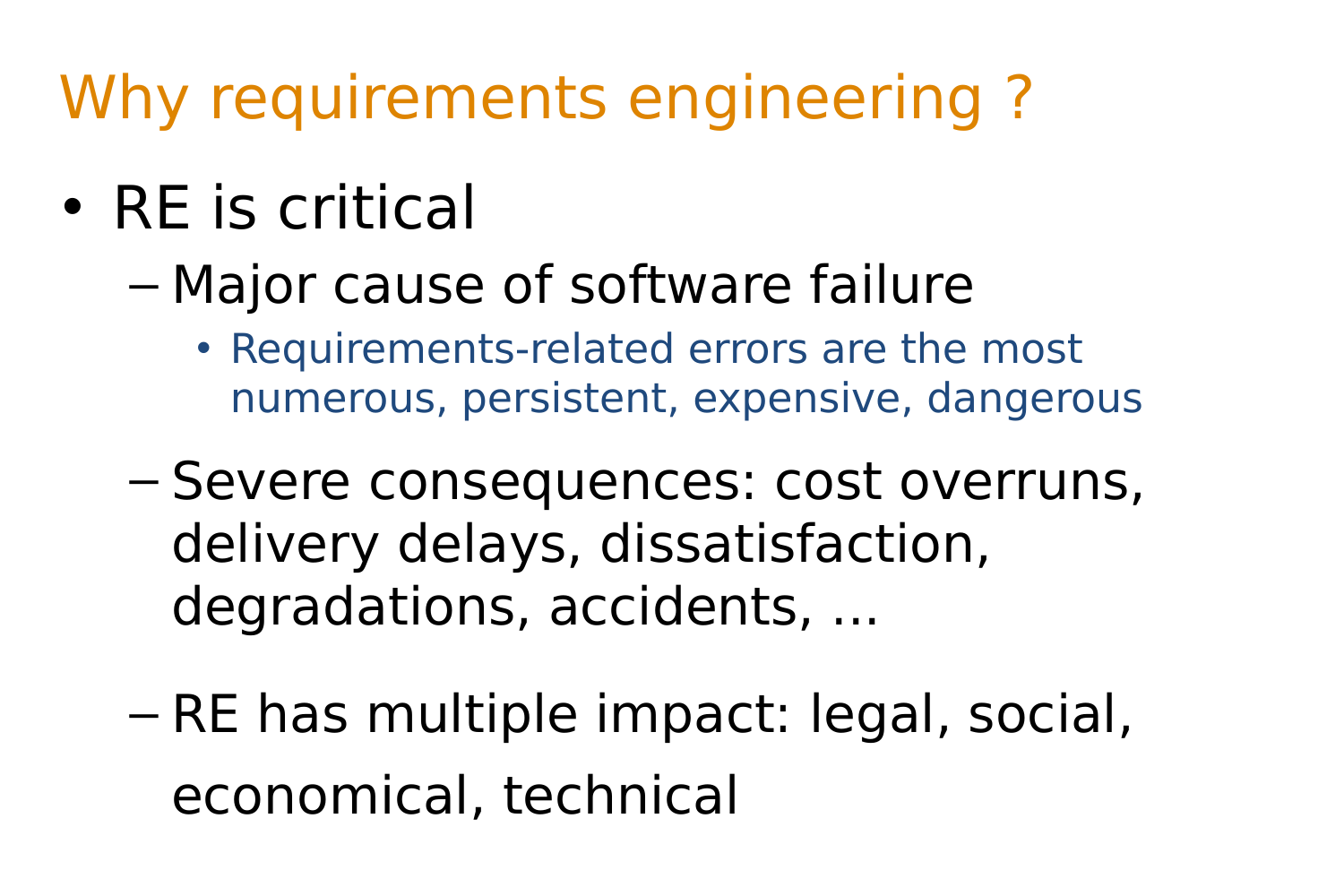

# Why requirements engineering ?
RE is critical
Major cause of software failure
Requirements-related errors are the most numerous, persistent, expensive, dangerous
Severe consequences: cost overruns, delivery delays, dissatisfaction, degradations, accidents, ...
RE has multiple impact: legal, social, economical, technical
RE is hard